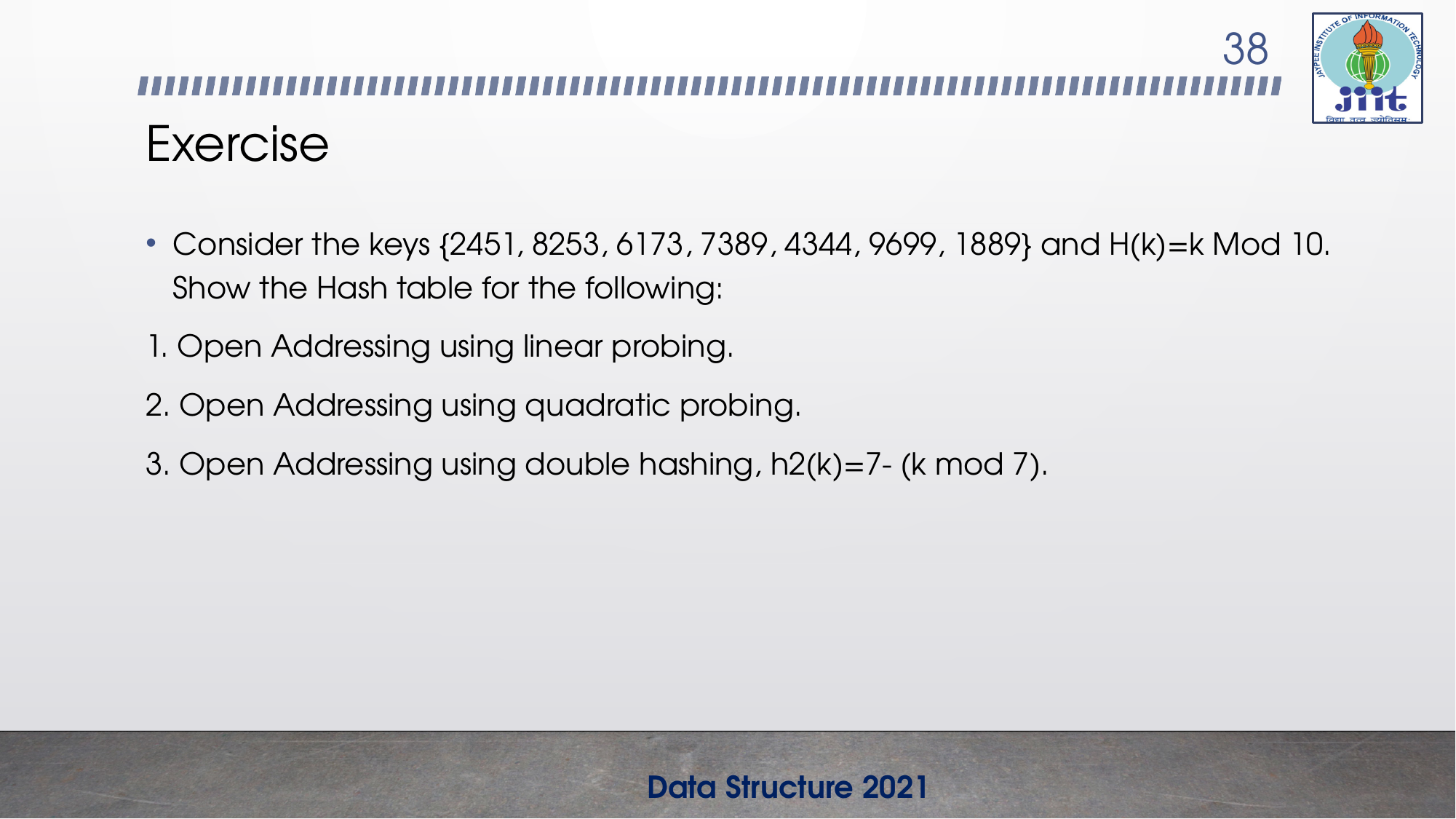

38
# Exercise
Consider the keys {2451, 8253, 6173, 7389, 4344, 9699, 1889} and H(k)=k Mod 10. Show the Hash table for the following:
1. Open Addressing using linear probing.
2. Open Addressing using quadratic probing.
3. Open Addressing using double hashing, h2(k)=7- (k mod 7).